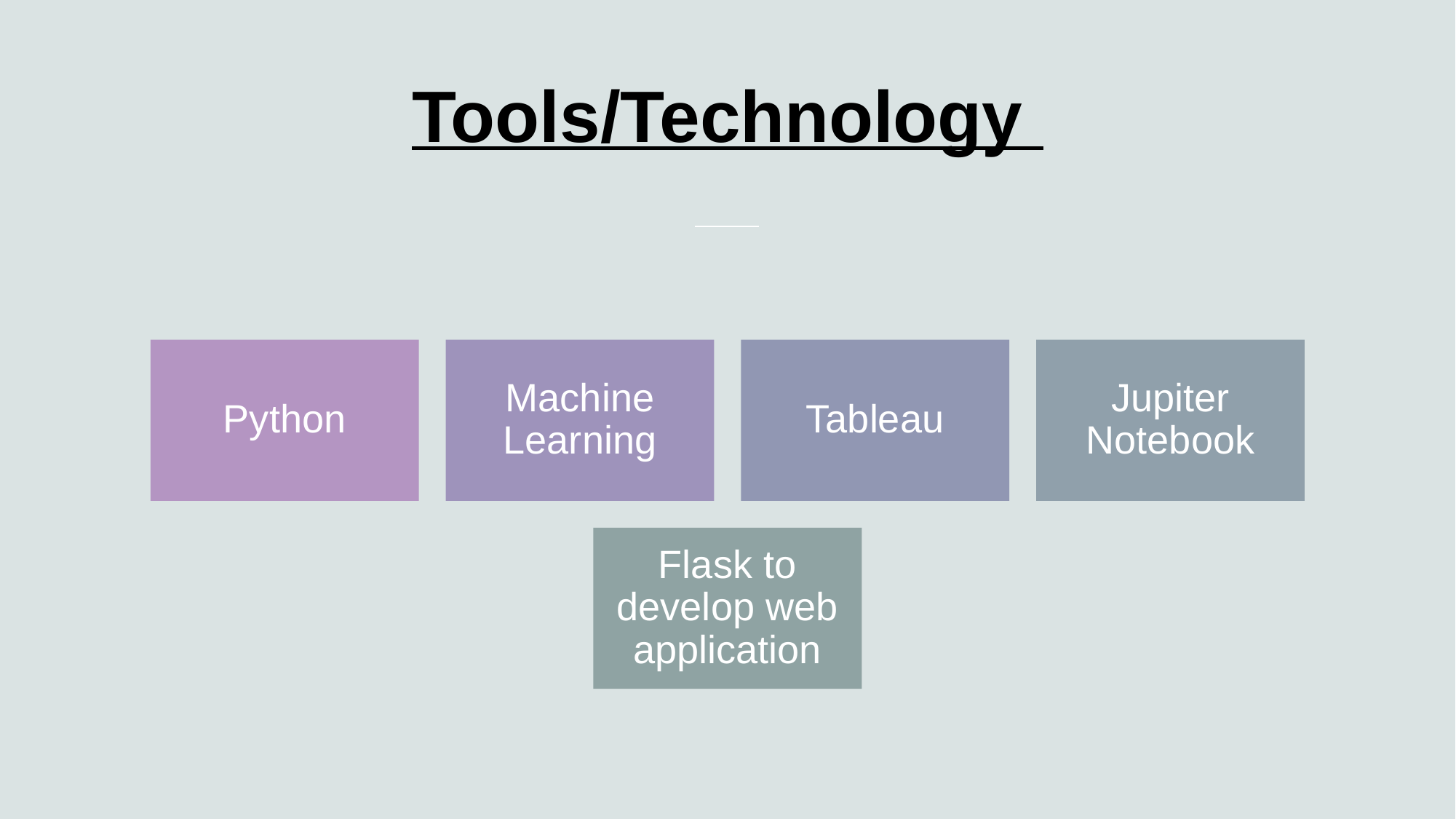

# Tools/Technology
Python
Machine Learning
Tableau
Jupiter Notebook
Flask to develop web application
Starbucks Offer Analysis
9